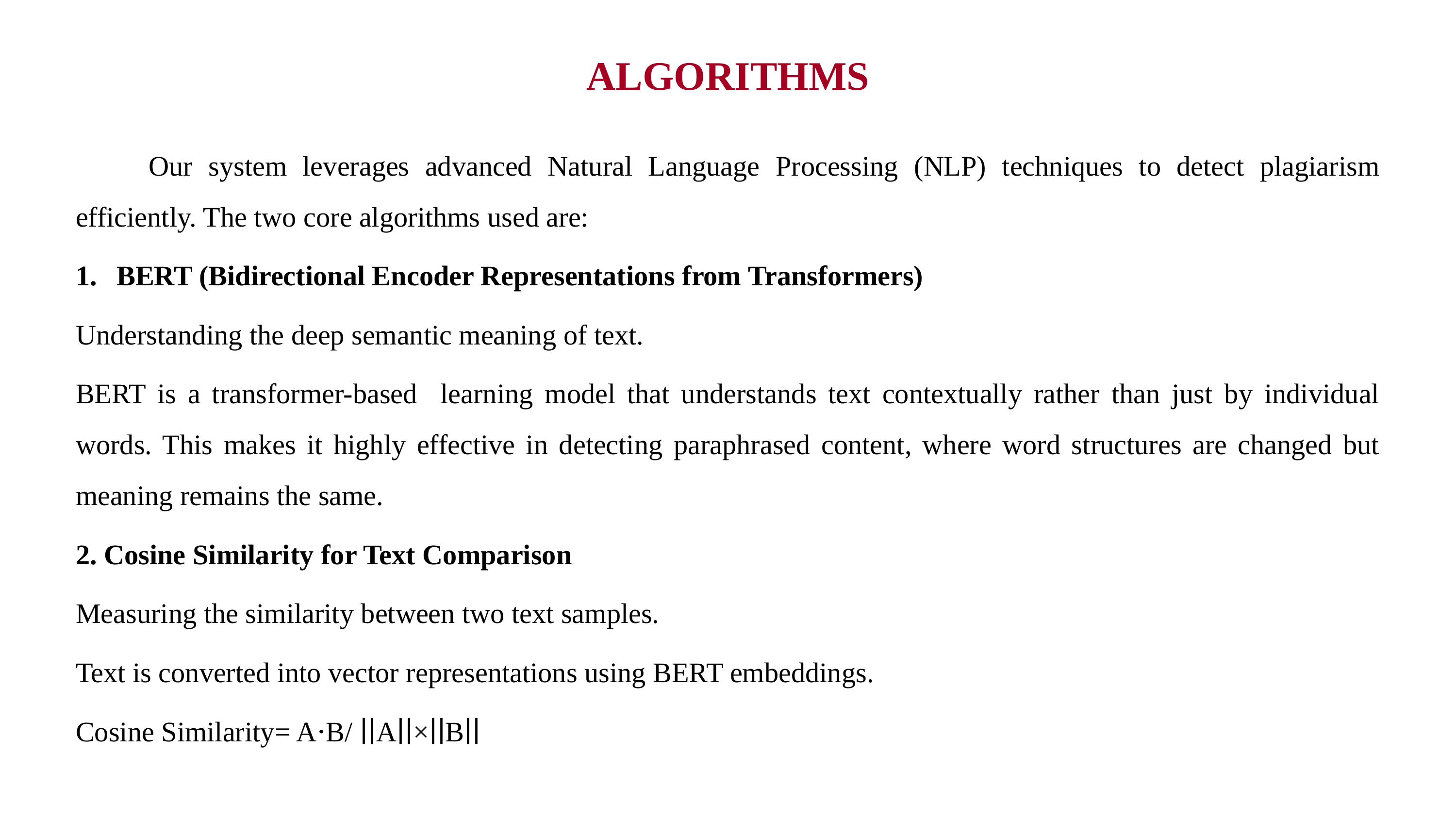

ALGORITHMS
	Our system leverages advanced Natural Language Processing (NLP) techniques to detect plagiarism efficiently. The two core algorithms used are:
BERT (Bidirectional Encoder Representations from Transformers)
Understanding the deep semantic meaning of text.
BERT is a transformer-based  learning model that understands text contextually rather than just by individual words. This makes it highly effective in detecting paraphrased content, where word structures are changed but meaning remains the same.
2. Cosine Similarity for Text Comparison
Measuring the similarity between two text samples.
Text is converted into vector representations using BERT embeddings.
Cosine Similarity= A⋅B/ ∣∣A∣∣×∣∣B∣∣ ​